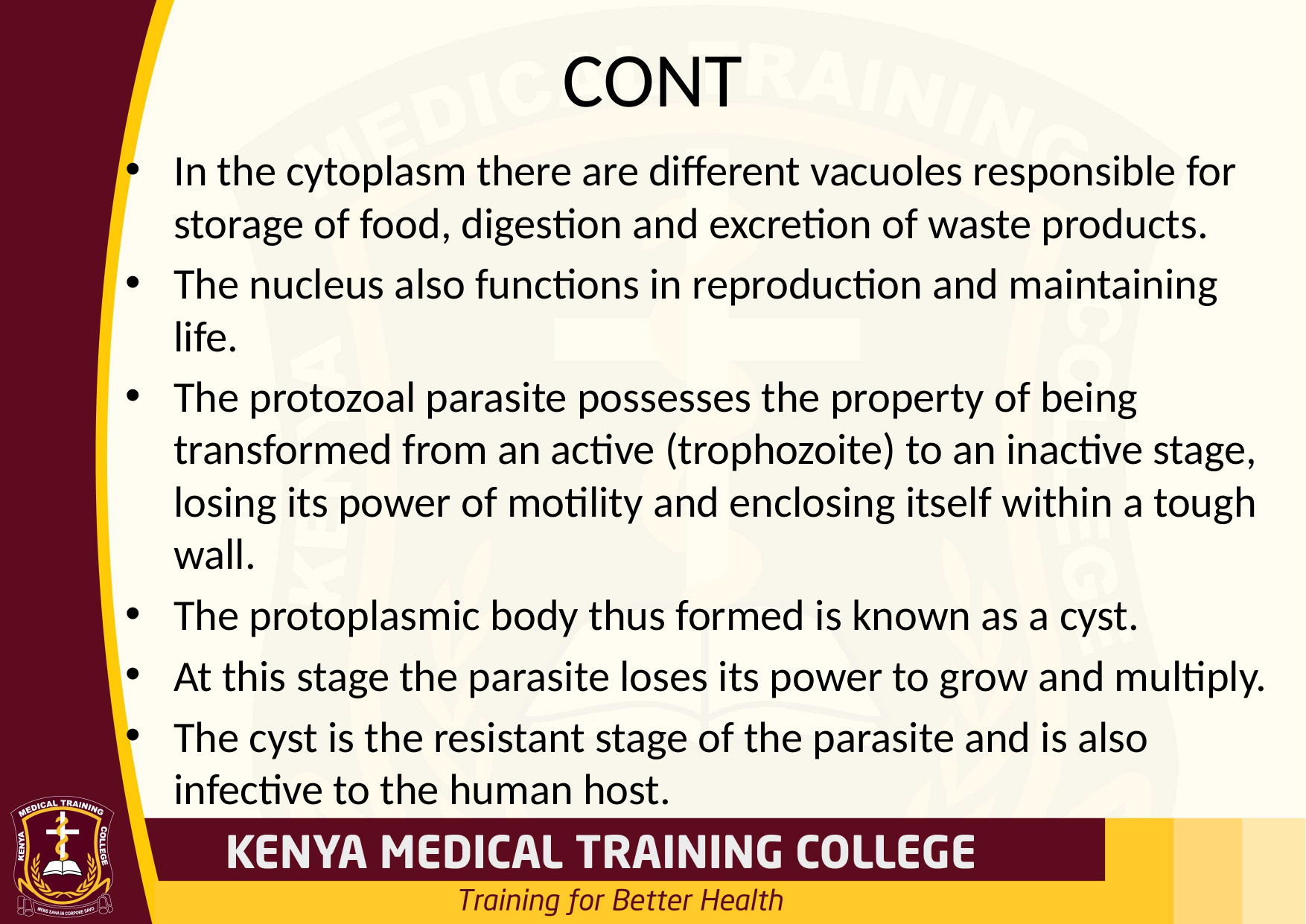

# CONT
In the cytoplasm there are different vacuoles responsible for storage of food, digestion and excretion of waste products.
The nucleus also functions in reproduction and maintaining life.
The protozoal parasite possesses the property of being transformed from an active (trophozoite) to an inactive stage, losing its power of motility and enclosing itself within a tough wall.
The protoplasmic body thus formed is known as a cyst.
At this stage the parasite loses its power to grow and multiply.
The cyst is the resistant stage of the parasite and is also infective to the human host.